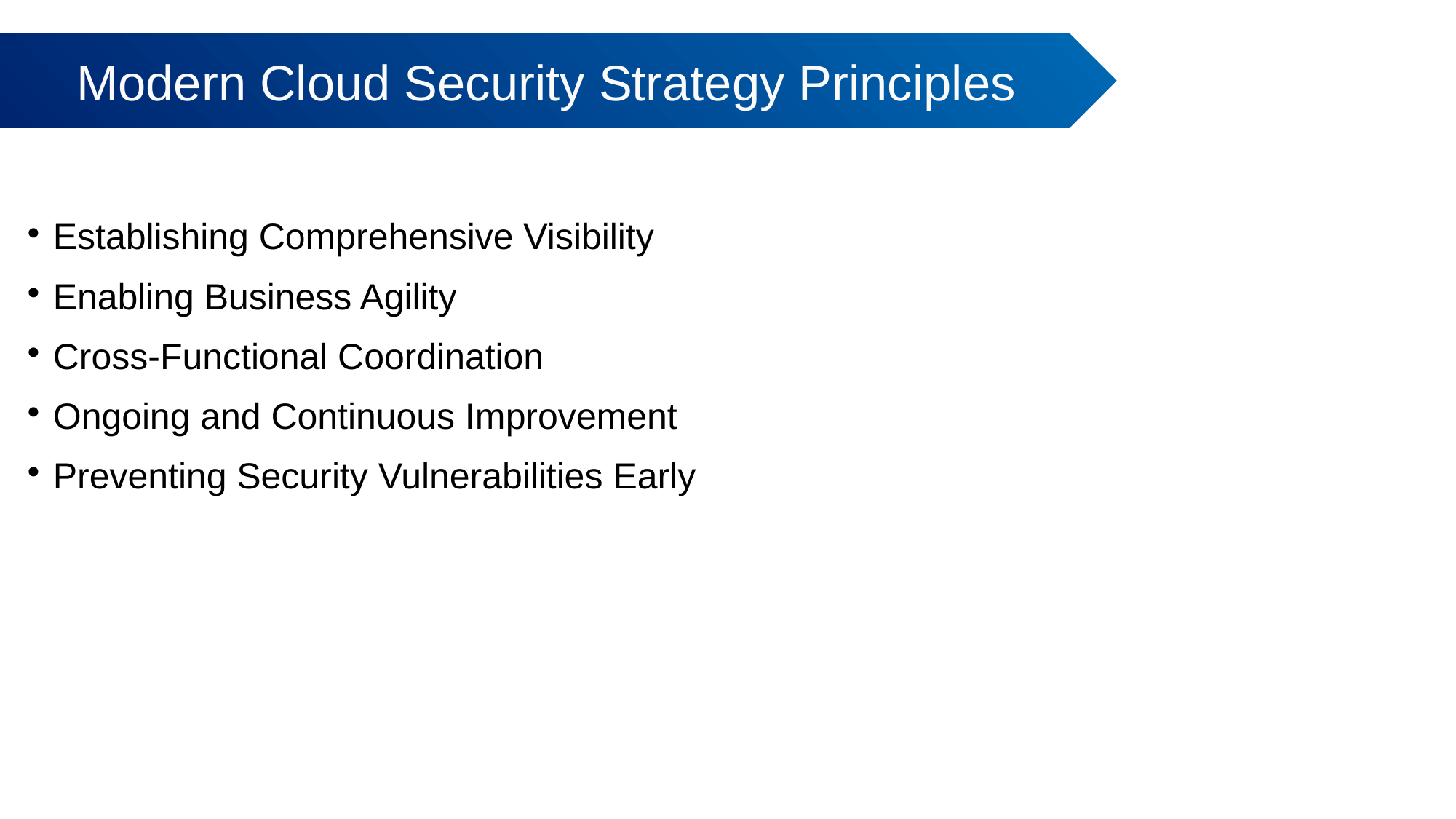

Modern Cloud Security Strategy Principles
# Establishing Comprehensive Visibility
Enabling Business Agility
Cross-Functional Coordination
Ongoing and Continuous Improvement
Preventing Security Vulnerabilities Early